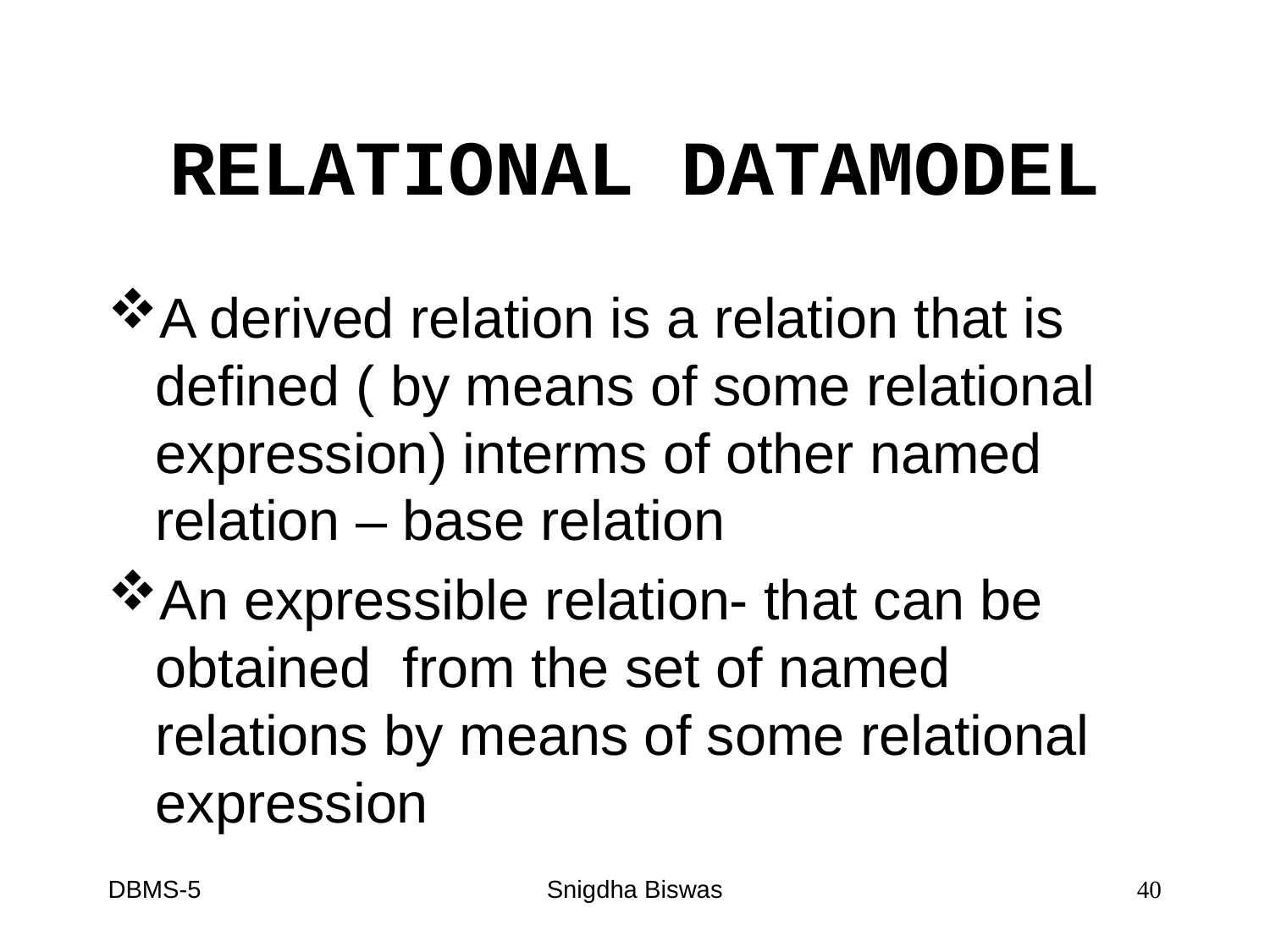

# RELATIONAL DATAMODEL
A derived relation is a relation that is defined ( by means of some relational expression) interms of other named relation – base relation
An expressible relation- that can be obtained  from the set of named relations by means of some relational expression
DBMS-5
Snigdha Biswas
40